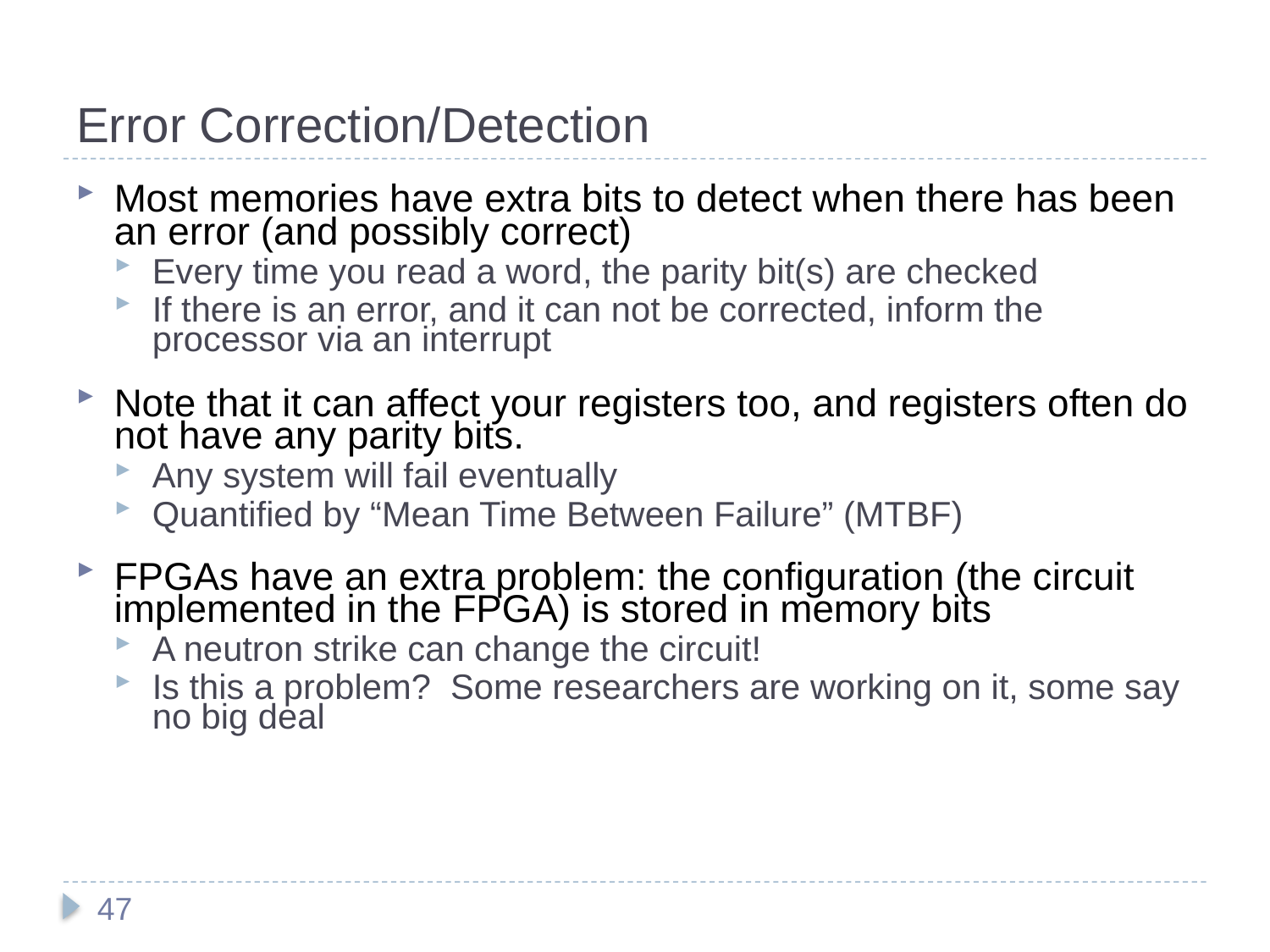

# Error Correction/Detection
Most memories have extra bits to detect when there has been an error (and possibly correct)
Every time you read a word, the parity bit(s) are checked
If there is an error, and it can not be corrected, inform the processor via an interrupt

Note that it can affect your registers too, and registers often do not have any parity bits.
Any system will fail eventually
Quantified by “Mean Time Between Failure” (MTBF)

FPGAs have an extra problem: the configuration (the circuit  implemented in the FPGA) is stored in memory bits
A neutron strike can change the circuit!
Is this a problem?  Some researchers are working on it, some say no big deal
47